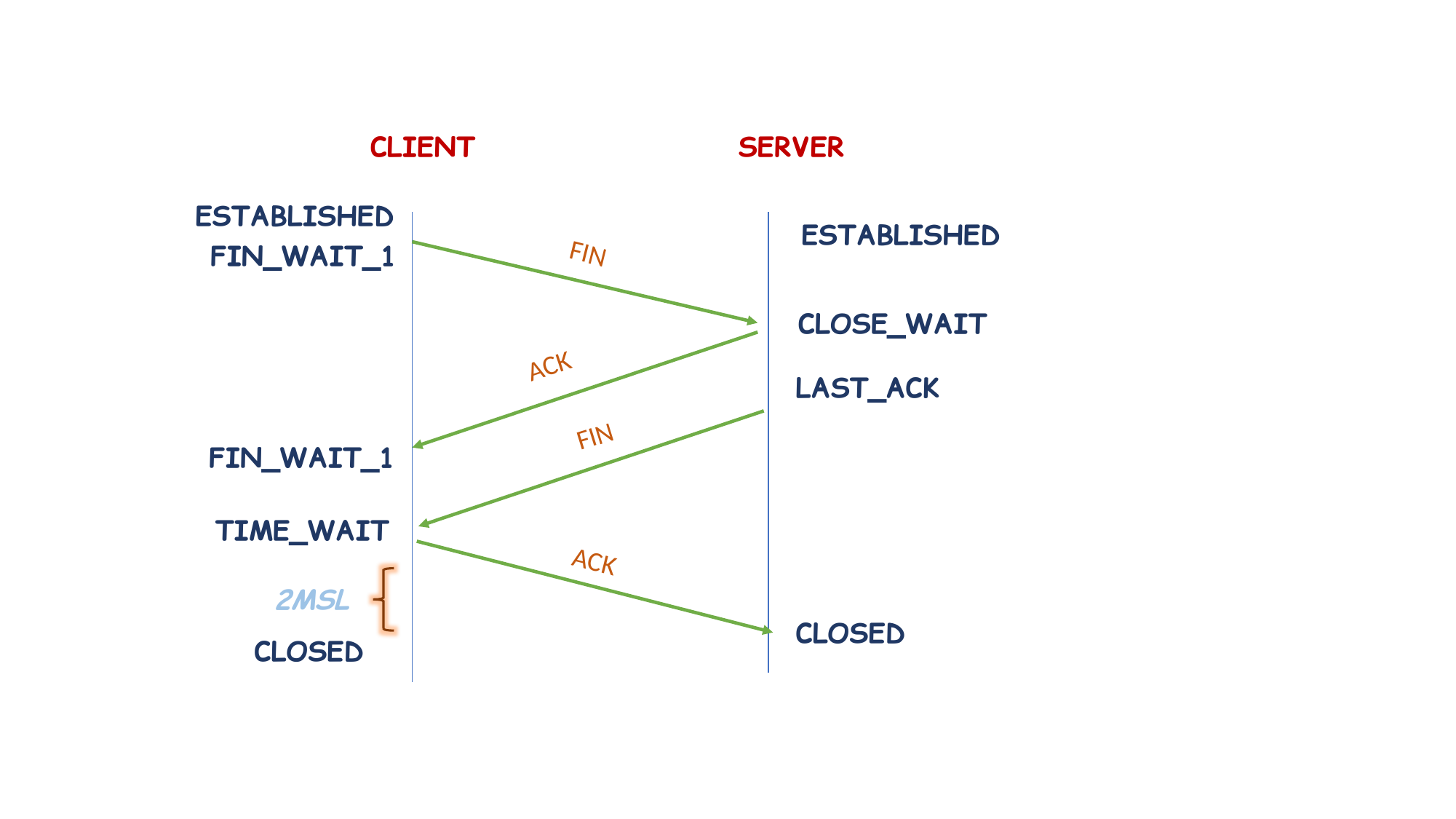

CLIENT
SERVER
ESTABLISHED
ESTABLISHED
FIN
FIN_WAIT_1
CLOSE_WAIT
ACK
LAST_ACK
FIN
FIN_WAIT_1
TIME_WAIT
ACK

2MSL
CLOSED
CLOSED